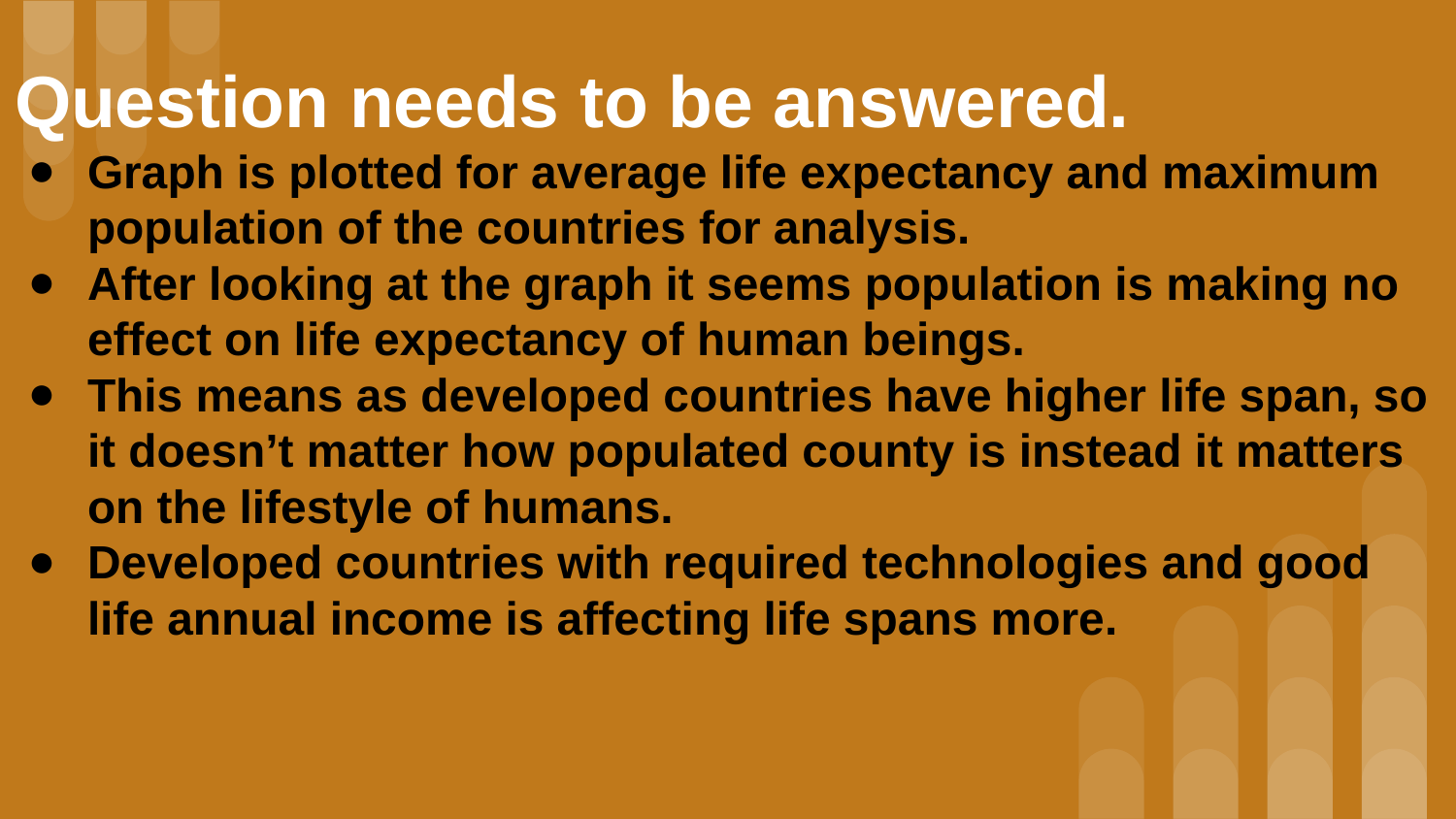

# Question needs to be answered.
Graph is plotted for average life expectancy and maximum population of the countries for analysis.
After looking at the graph it seems population is making no effect on life expectancy of human beings.
This means as developed countries have higher life span, so it doesn’t matter how populated county is instead it matters on the lifestyle of humans.
Developed countries with required technologies and good life annual income is affecting life spans more.